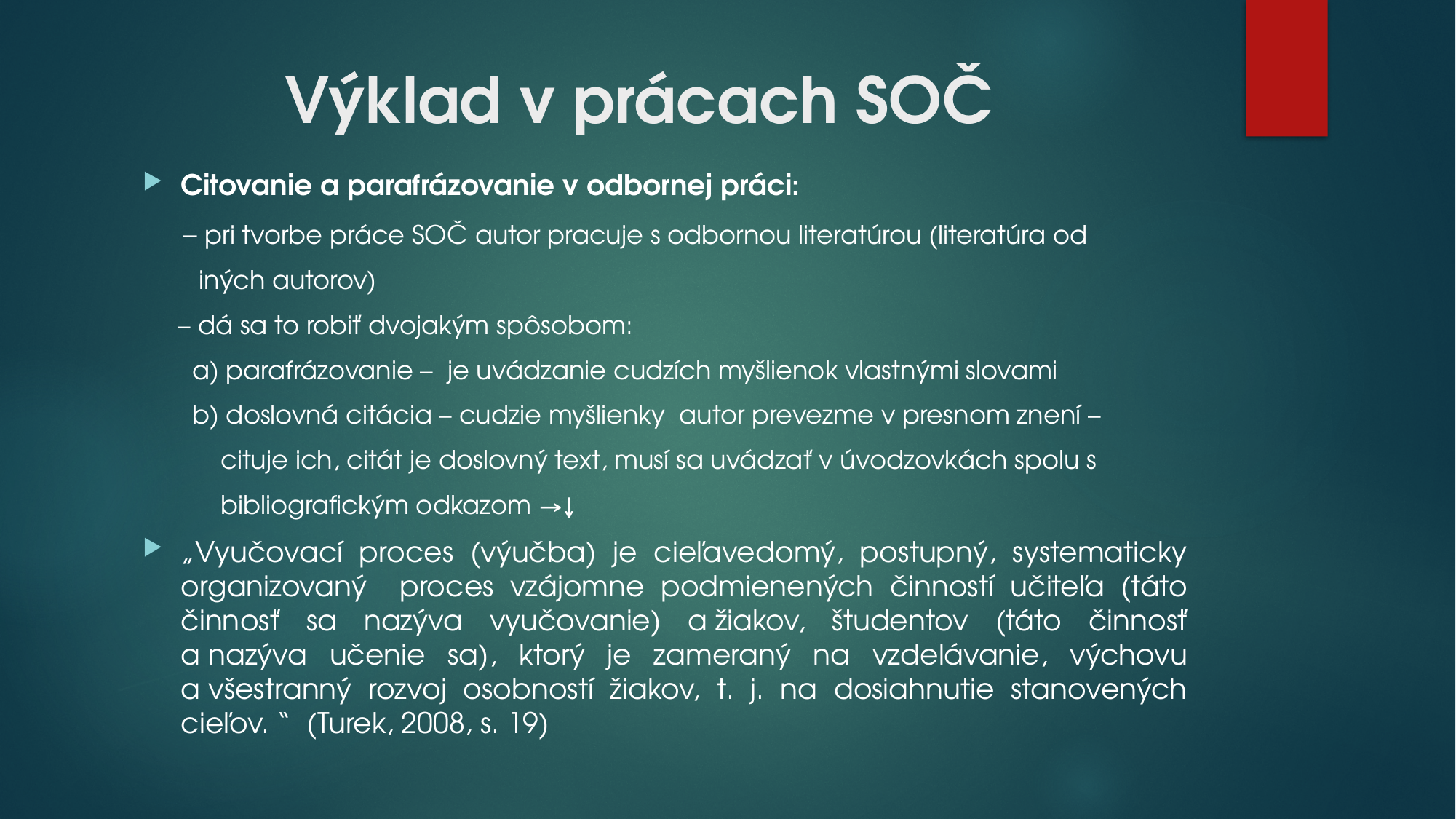

# Výklad v prácach SOČ
Citovanie a parafrázovanie v odbornej práci:
     – pri tvorbe práce SOČ autor pracuje s odbornou literatúrou (literatúra od
        iných autorov)
     – dá sa to robiť dvojakým spôsobom:
       a) parafrázovanie –  je uvádzanie cudzích myšlienok vlastnými slovami
       b) doslovná citácia – cudzie myšlienky  autor prevezme v presnom znení –
           cituje ich, citát je doslovný text, musí sa uvádzať v úvodzovkách spolu s
           bibliografickým odkazom →↓
„Vyučovací proces (výučba) je cieľavedomý, postupný, systematicky organizovaný  proces vzájomne podmienených činností učiteľa (táto činnosť sa nazýva vyučovanie) a žiakov, študentov (táto činnosť a nazýva učenie sa), ktorý je zameraný na vzdelávanie, výchovu a všestranný rozvoj osobností žiakov, t. j. na dosiahnutie stanovených cieľov. “  (Turek, 2008, s. 19)